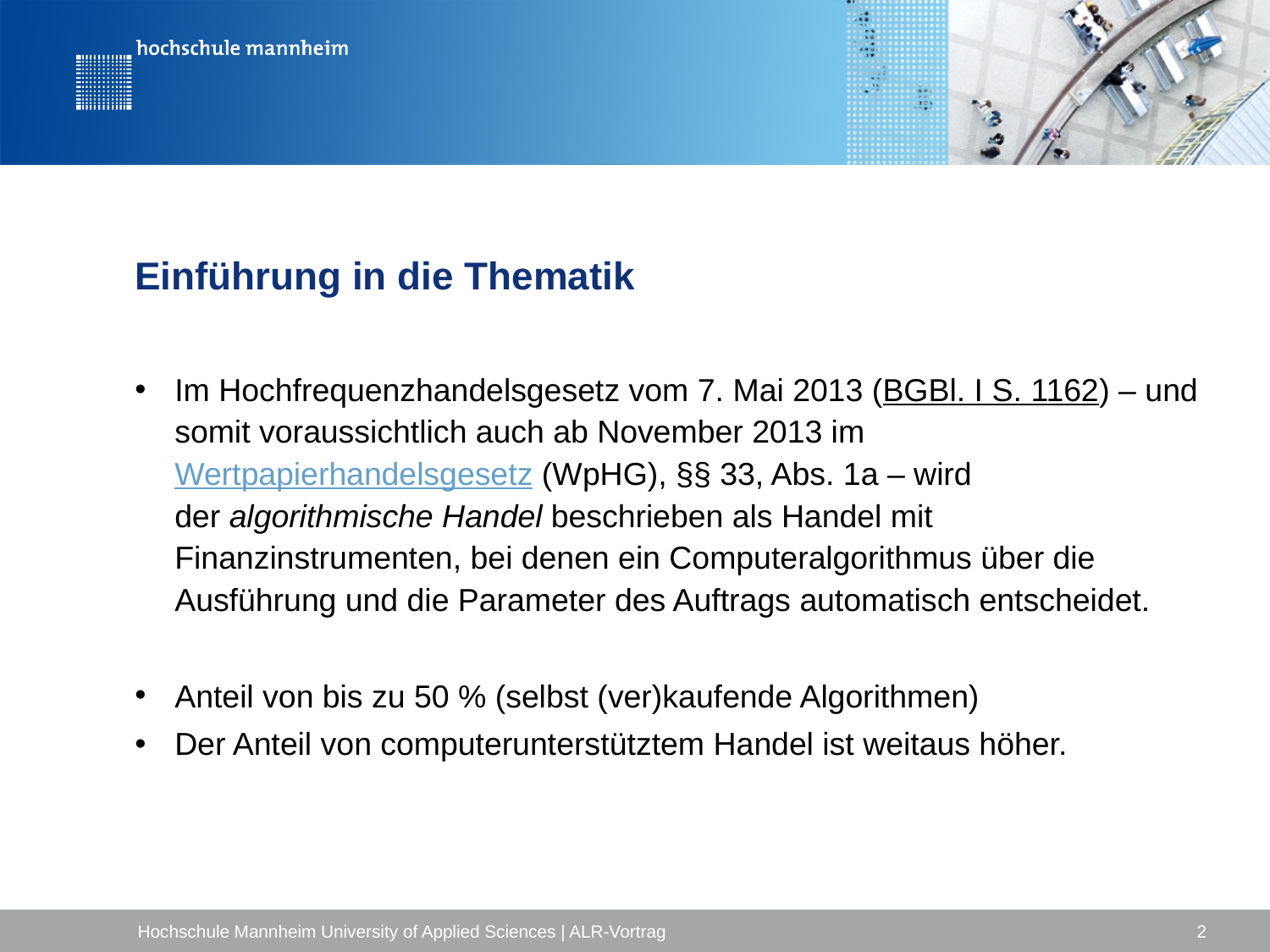

# Einführung in die Thematik
Im Hochfrequenzhandelsgesetz vom 7. Mai 2013 (BGBl. I S. 1162) – und somit voraussichtlich auch ab November 2013 im Wertpapierhandelsgesetz (WpHG), §§ 33, Abs. 1a – wird der algorithmische Handel beschrieben als Handel mit Finanzinstrumenten, bei denen ein Computeralgorithmus über die Ausführung und die Parameter des Auftrags automatisch entscheidet.

Anteil von bis zu 50 % (selbst (ver)kaufende Algorithmen)
Der Anteil von computerunterstütztem Handel ist weitaus höher.

Hochschule Mannheim University of Applied Sciences | ALR-Vortrag
       2